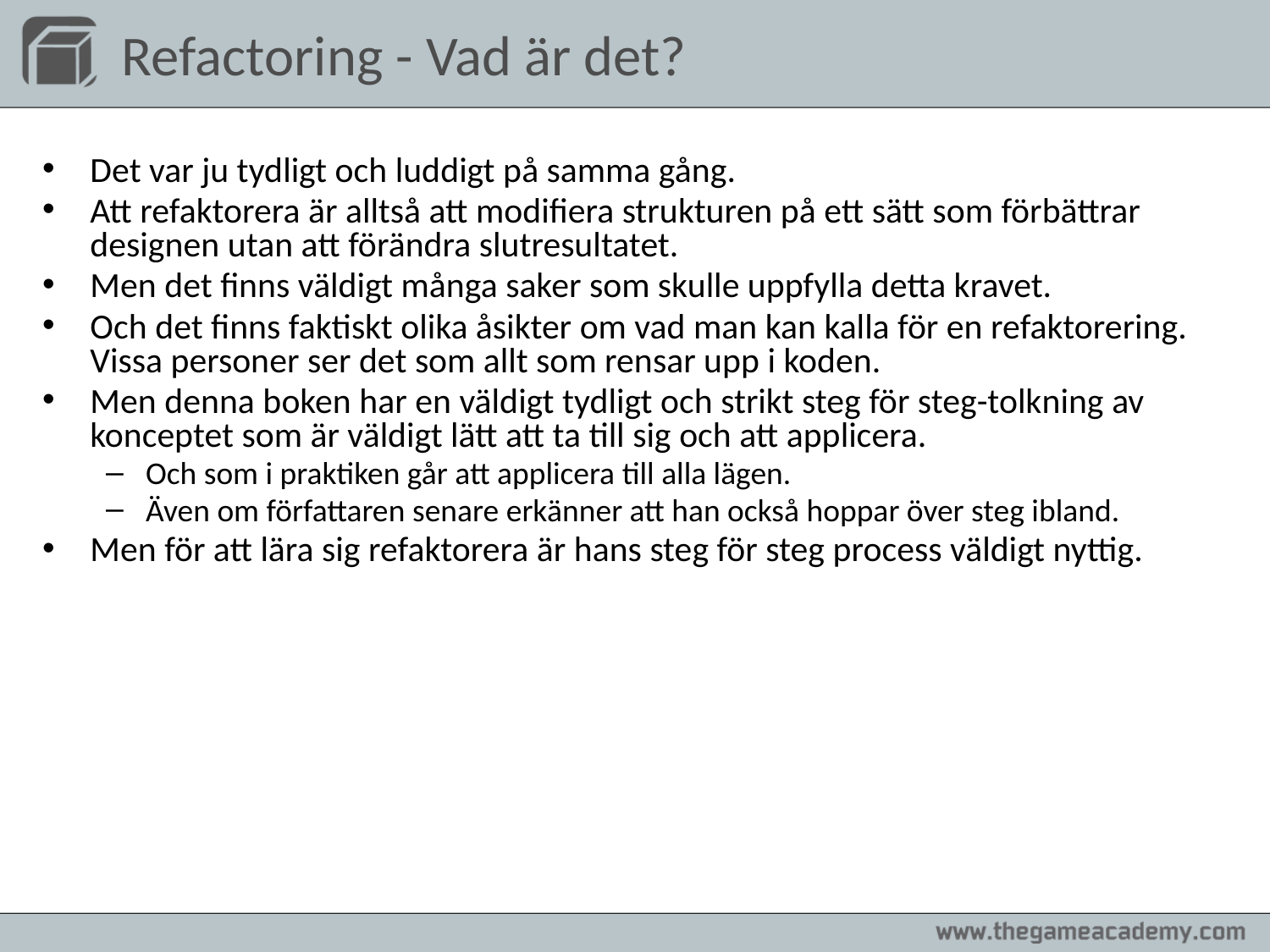

# Refactoring - Vad är det?
Det var ju tydligt och luddigt på samma gång.
Att refaktorera är alltså att modifiera strukturen på ett sätt som förbättrar designen utan att förändra slutresultatet.
Men det finns väldigt många saker som skulle uppfylla detta kravet.
Och det finns faktiskt olika åsikter om vad man kan kalla för en refaktorering. Vissa personer ser det som allt som rensar upp i koden.
Men denna boken har en väldigt tydligt och strikt steg för steg-tolkning av konceptet som är väldigt lätt att ta till sig och att applicera.
Och som i praktiken går att applicera till alla lägen.
Även om författaren senare erkänner att han också hoppar över steg ibland.
Men för att lära sig refaktorera är hans steg för steg process väldigt nyttig.